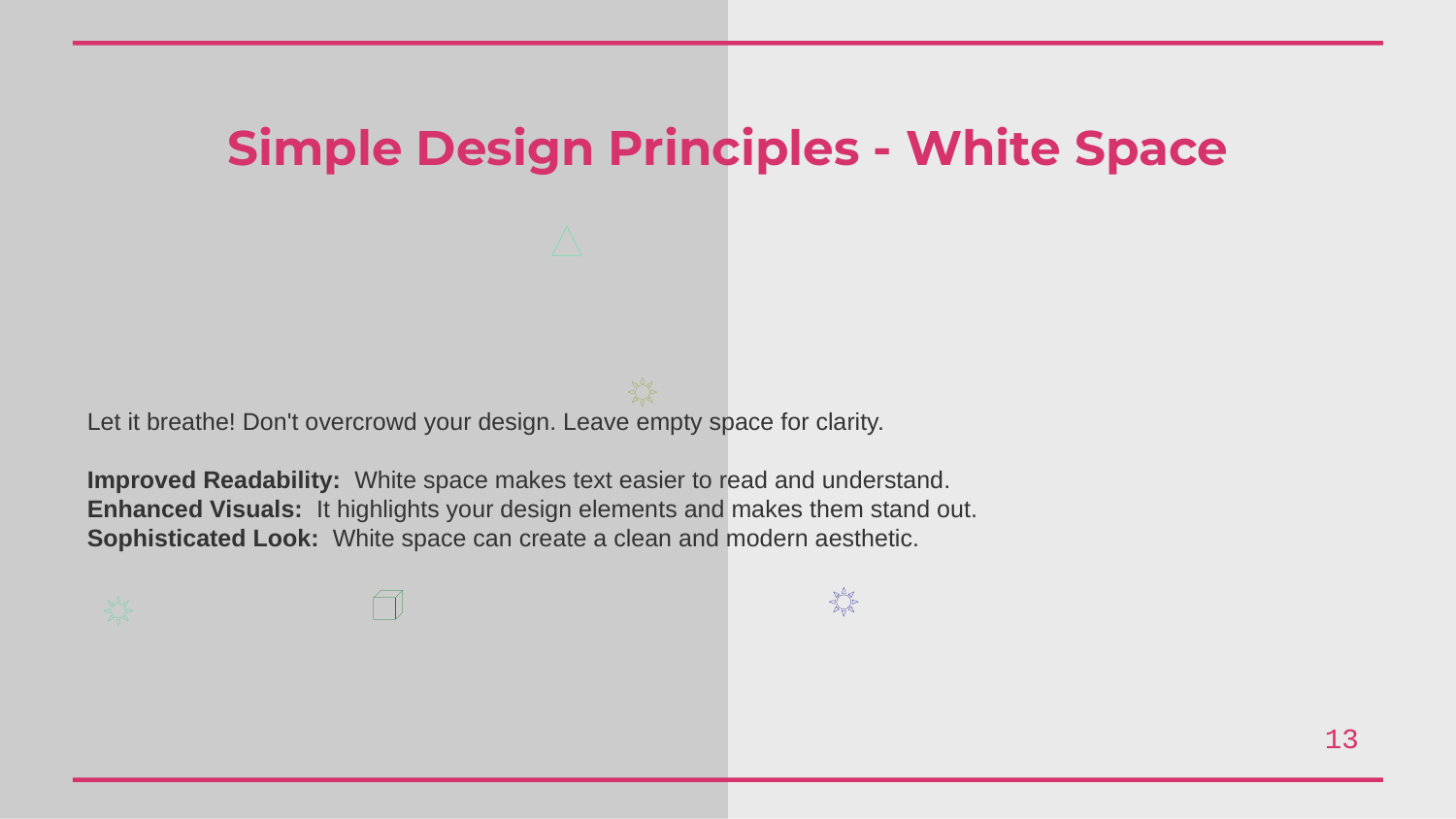

Simple Design Principles - White Space

Let it breathe! Don't overcrowd your design. Leave empty space for clarity.

Improved Readability:  White space makes text easier to read and understand.
Enhanced Visuals:  It highlights your design elements and makes them stand out.
Sophisticated Look:  White space can create a clean and modern aesthetic.

13